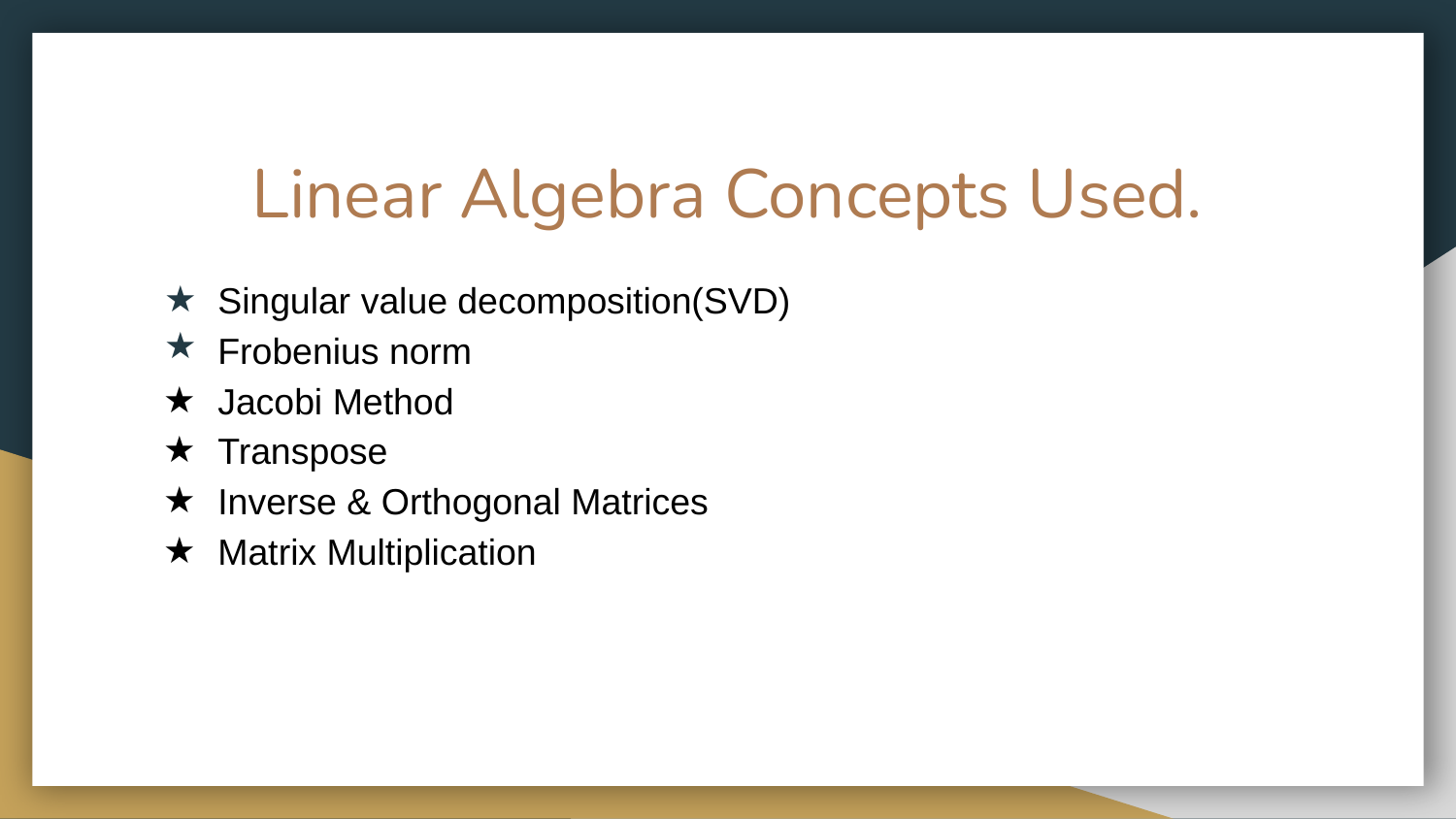

# Linear Algebra Concepts Used.
Singular value decomposition(SVD)
Frobenius norm
Jacobi Method
Transpose
Inverse & Orthogonal Matrices
Matrix Multiplication